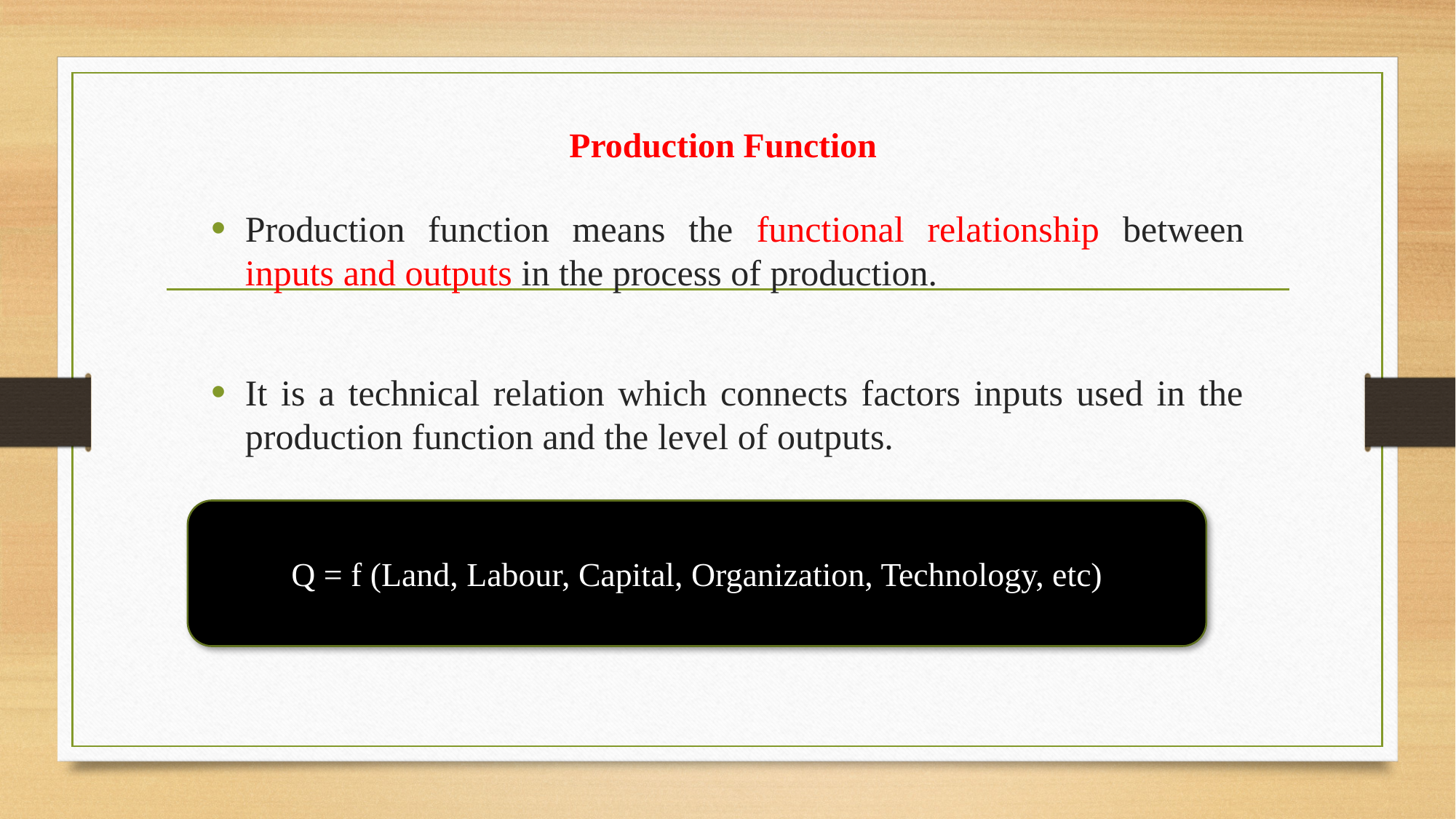

# Production Function
Production function means the functional relationship between inputs and outputs in the process of production.

It is a technical relation which connects factors inputs used in the production function and the level of outputs.

Q = f (Land, Labour, Capital, Organization, Technology, etc)